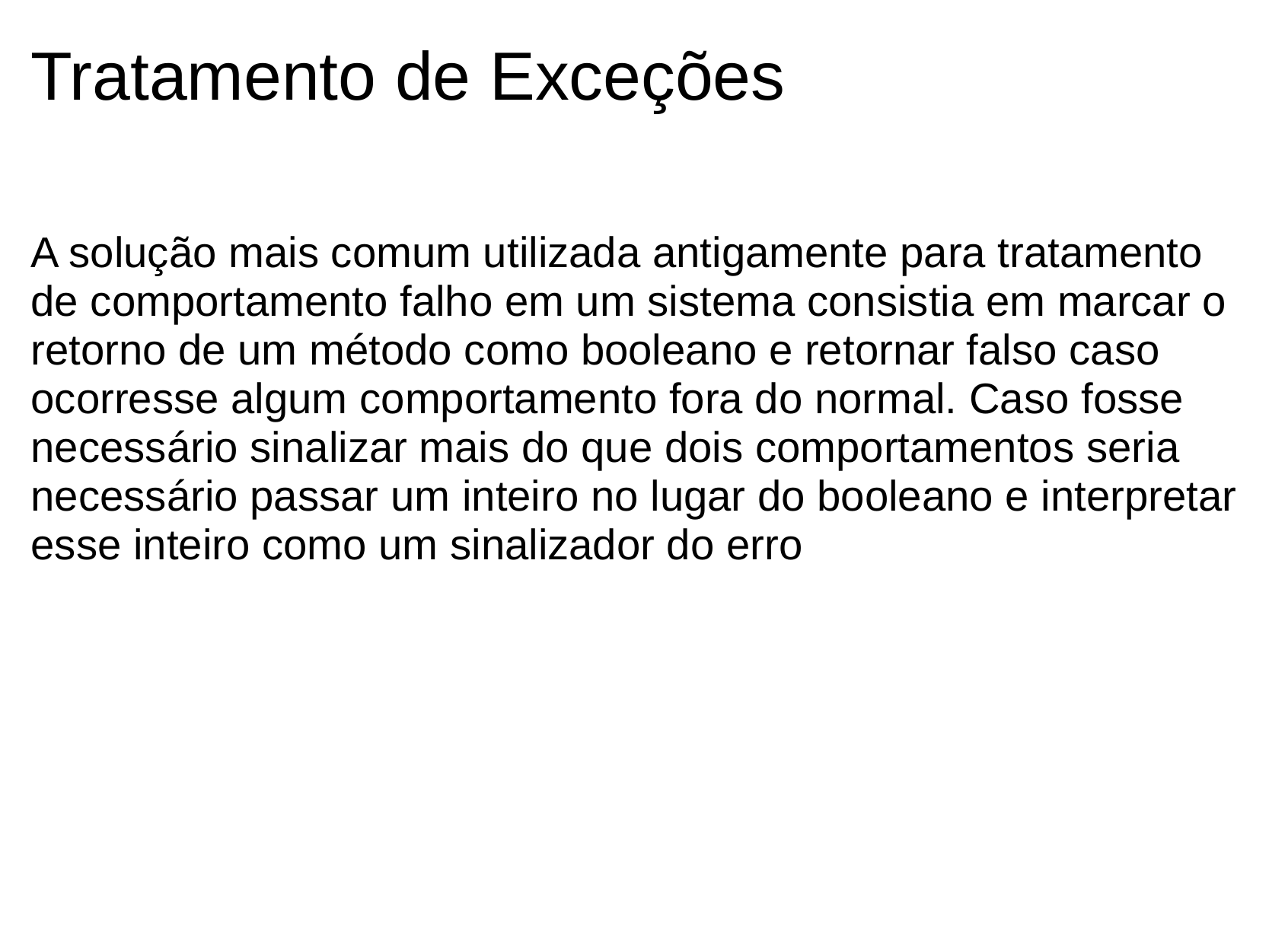

# Tratamento de Exceções
A solução mais comum utilizada antigamente para tratamento de comportamento falho em um sistema consistia em marcar o retorno de um método como booleano e retornar falso caso ocorresse algum comportamento fora do normal. Caso fosse necessário sinalizar mais do que dois comportamentos seria necessário passar um inteiro no lugar do booleano e interpretar esse inteiro como um sinalizador do erro